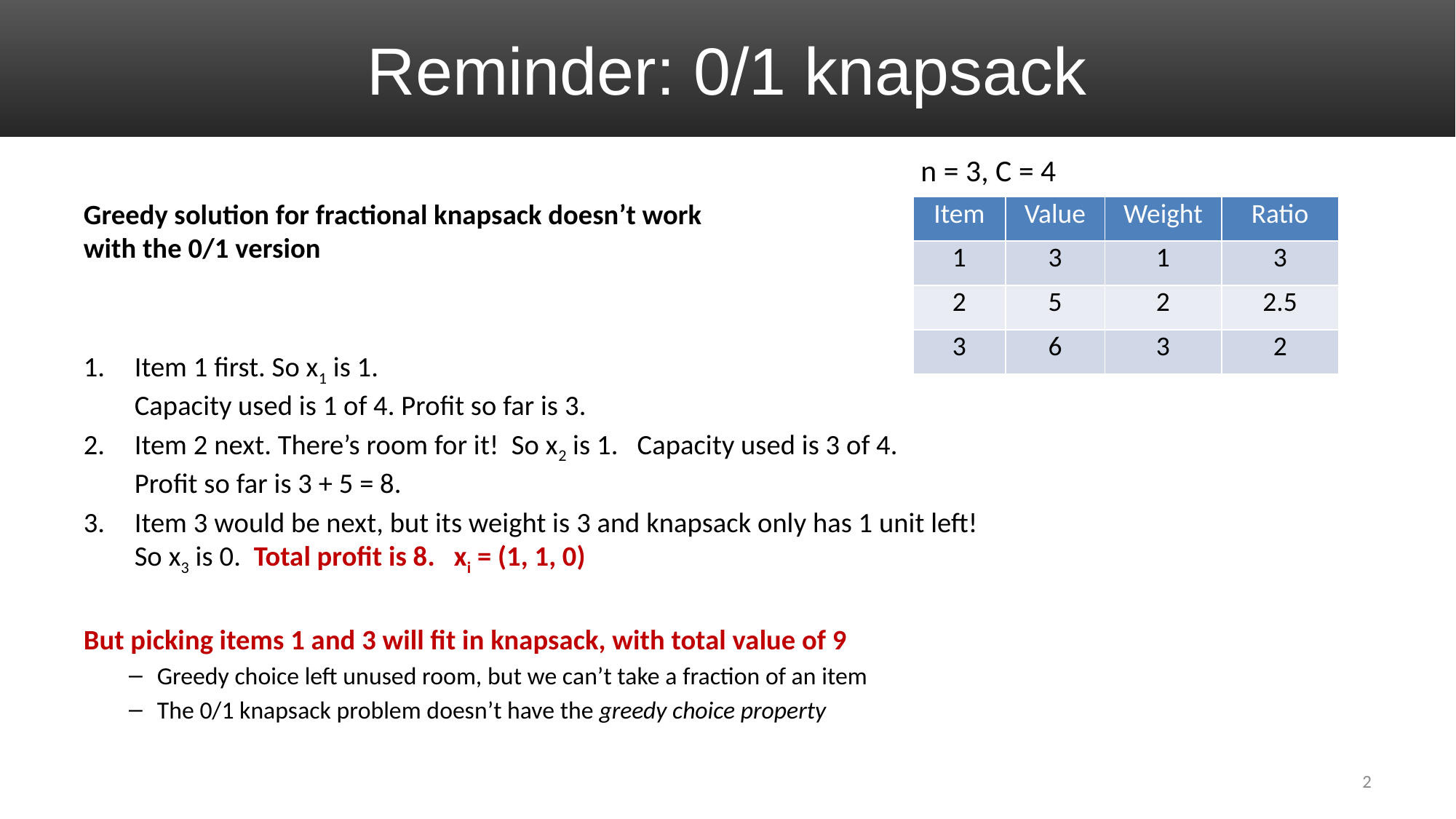

# Reminder: 0/1 knapsack
n = 3, C = 4
Greedy solution for fractional knapsack doesn’t work
with the 0/1 version

Item 1 first. So x1 is 1.
Capacity used is 1 of 4. Profit so far is 3.
Item 2 next. There’s room for it!  So x2 is 1.   Capacity used is 3 of 4.
Profit so far is 3 + 5 = 8.
Item 3 would be next, but its weight is 3 and knapsack only has 1 unit left!
So x3 is 0.  Total profit is 8.   xi = (1, 1, 0)

But picking items 1 and 3 will fit in knapsack, with total value of 9
Greedy choice left unused room, but we can’t take a fraction of an item
The 0/1 knapsack problem doesn’t have the greedy choice property
| Item | Value | Weight | Ratio |
| --- | --- | --- | --- |
| 1 | 3 | 1 | 3 |
| 2 | 5 | 2 | 2.5 |
| 3 | 6 | 3 | 2 |
2